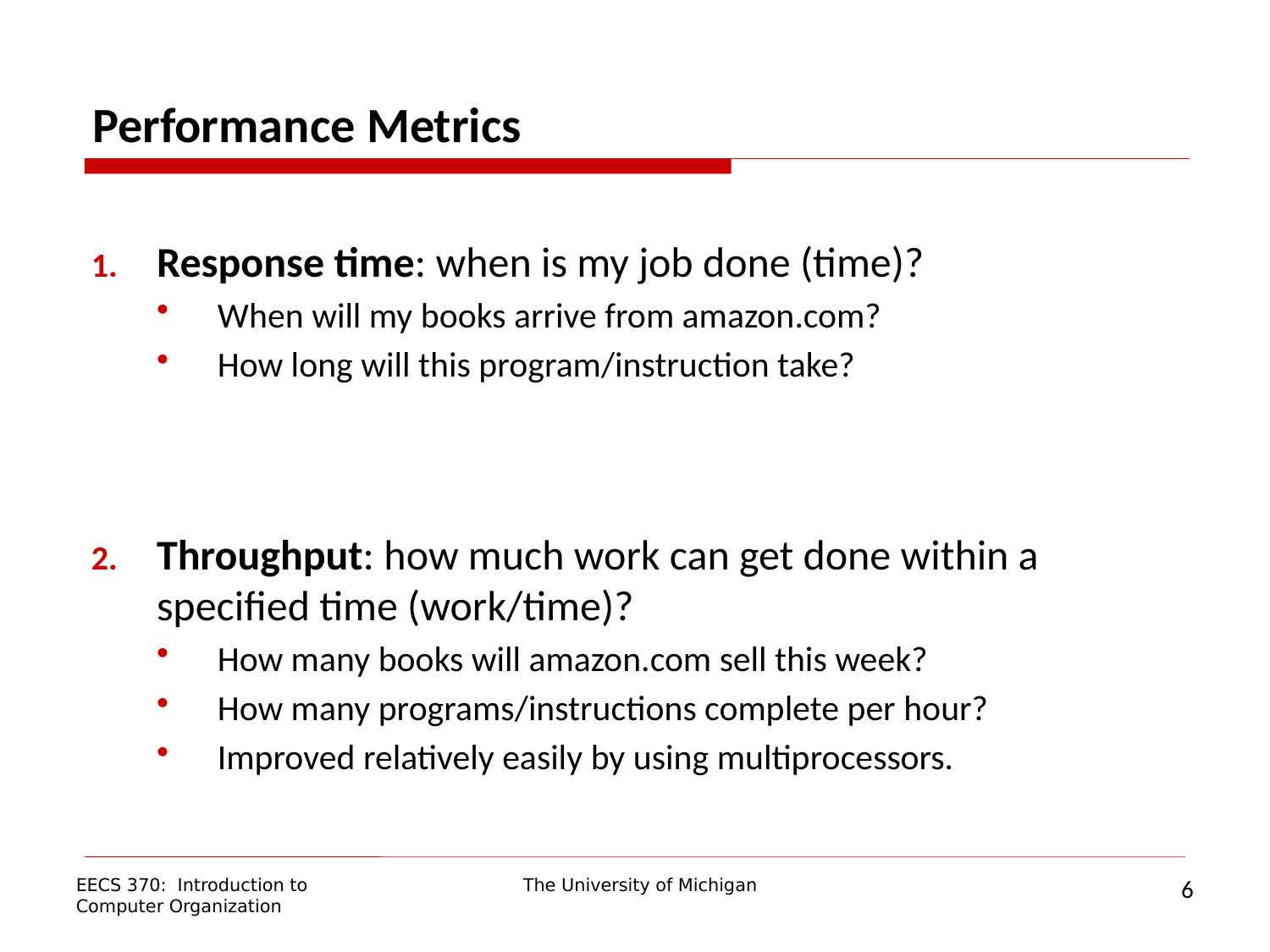

Performance Metrics

Response time: when is my job done (time)?
When will my books arrive from amazon.com?
How long will this program/instruction take?

Throughput: how much work can get done within a specified time (work/time)?
How many books will amazon.com sell this week?
How many programs/instructions complete per hour?
Improved relatively easily by using multiprocessors.
6